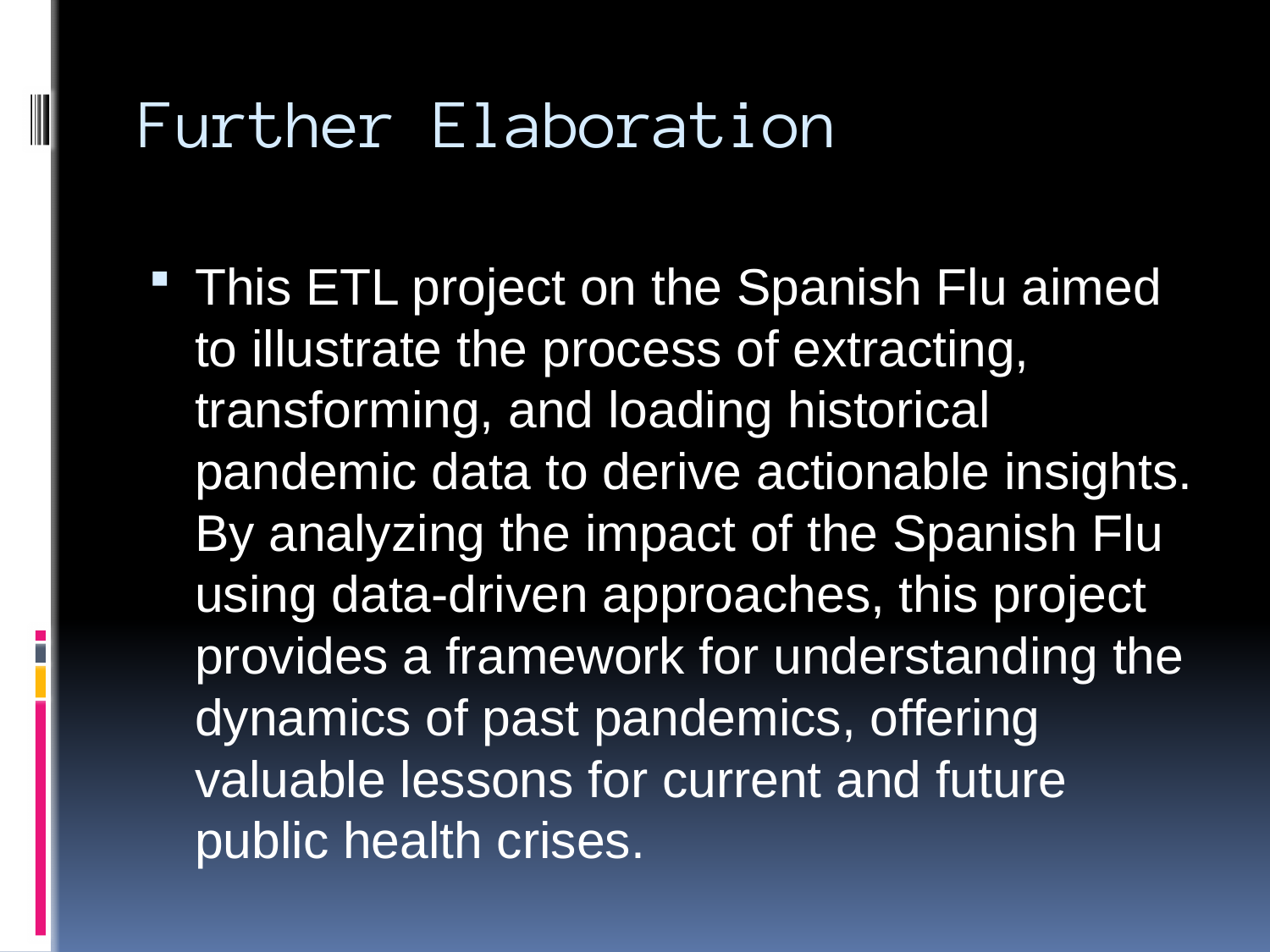

# Further Elaboration
This ETL project on the Spanish Flu aimed to illustrate the process of extracting, transforming, and loading historical pandemic data to derive actionable insights. By analyzing the impact of the Spanish Flu using data-driven approaches, this project provides a framework for understanding the dynamics of past pandemics, offering valuable lessons for current and future public health crises.